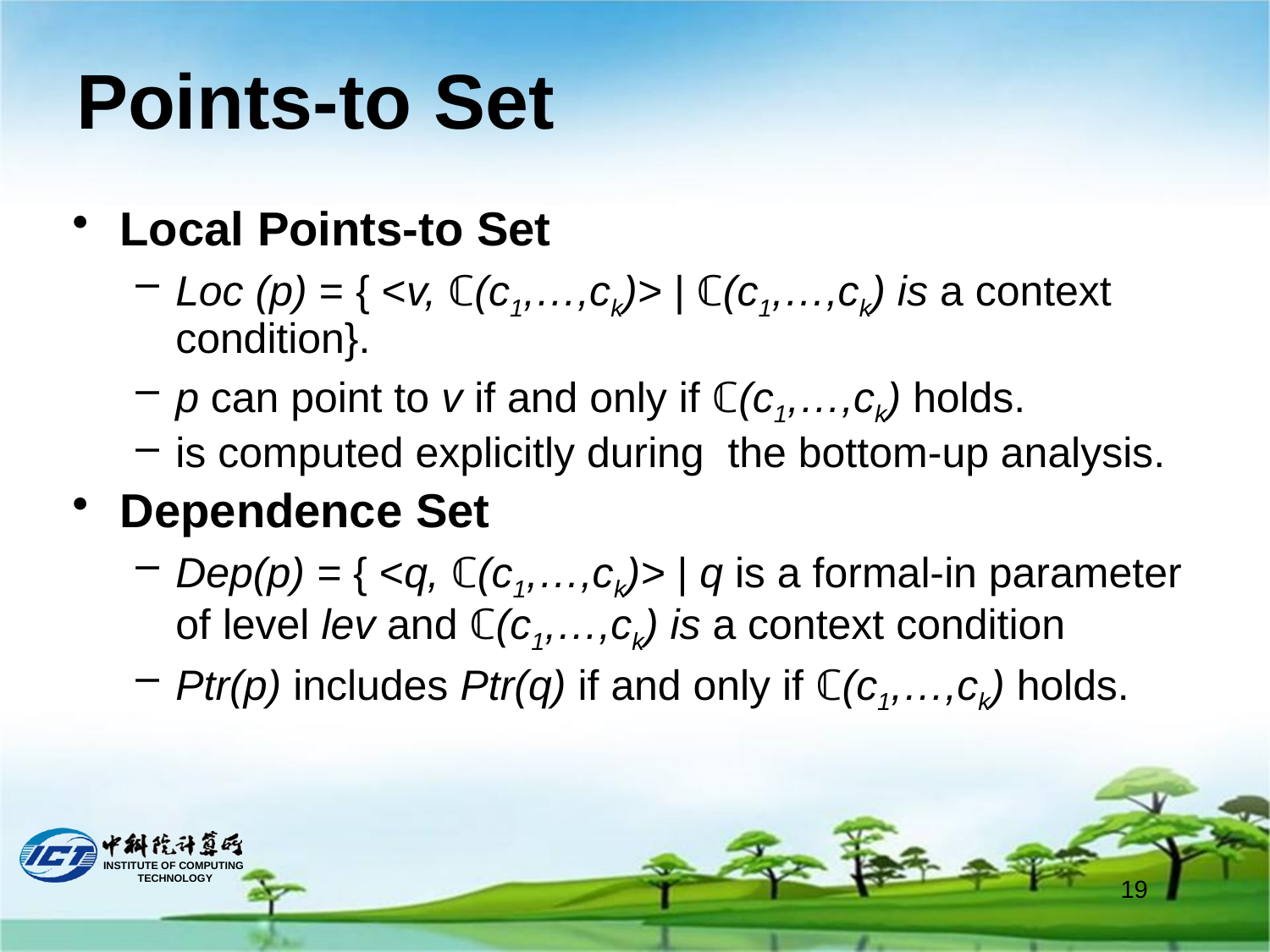

# Points-to Set
Local Points-to Set
Loc (p) = { <v, ℂ(c1,…,ck)> | ℂ(c1,…,ck) is a context condition}.
p can point to v if and only if ℂ(c1,…,ck) holds.
is computed explicitly during  the bottom-up analysis.
Dependence Set
Dep(p) = { <q, ℂ(c1,…,ck)> | q is a formal-in parameter of level lev and ℂ(c1,…,ck) is a context condition
Ptr(p) includes Ptr(q) if and only if ℂ(c1,…,ck) holds.
19